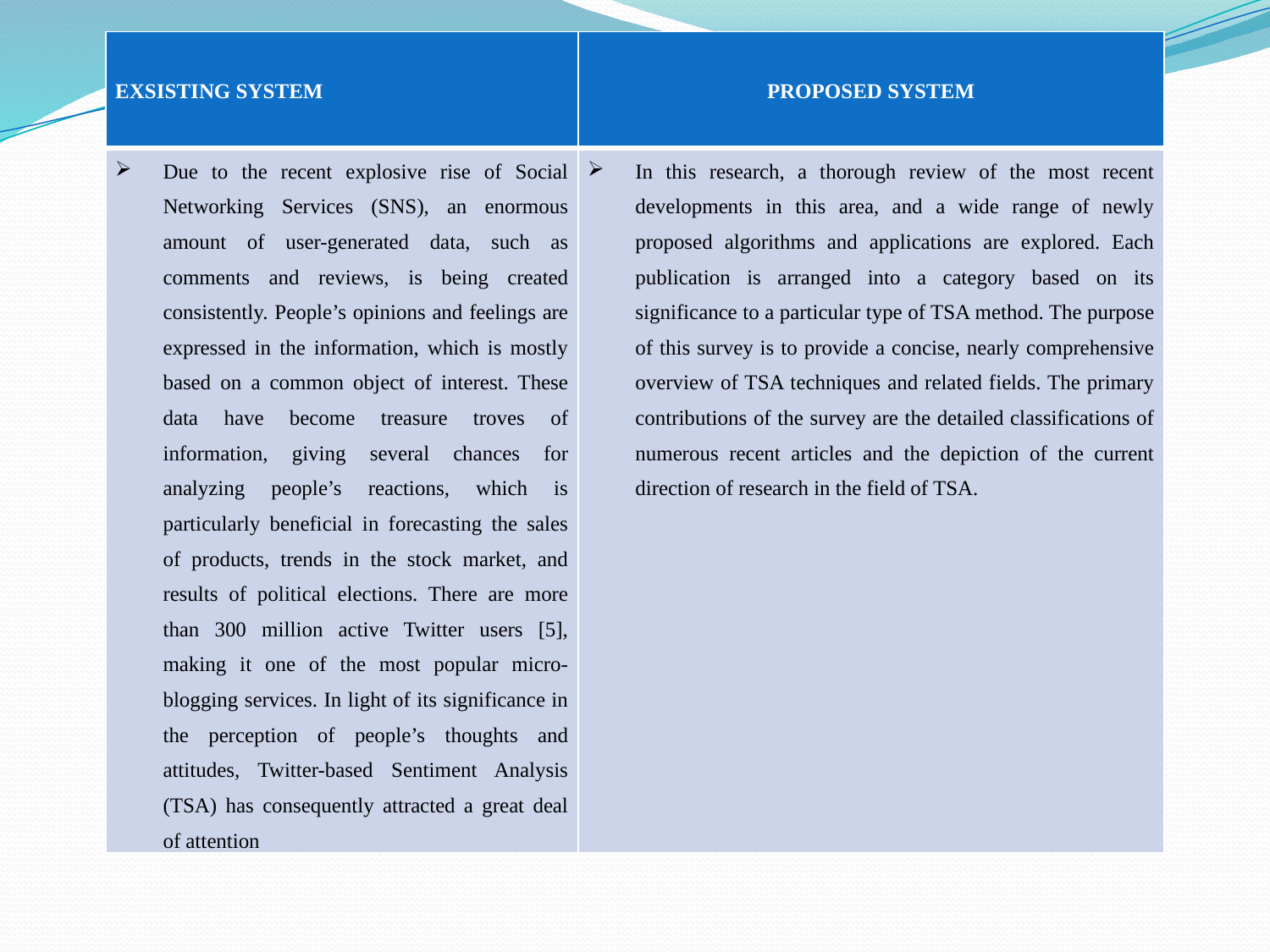

| EXSISTING SYSTEM | PROPOSED SYSTEM |
| --- | --- |
| Due to the recent explosive rise of Social Networking Services (SNS), an enormous amount of user-generated data, such as comments and reviews, is being created consistently. People’s opinions and feelings are expressed in the information, which is mostly based on a common object of interest. These data have become treasure troves of information, giving several chances for analyzing people’s reactions, which is particularly beneficial in forecasting the sales of products, trends in the stock market, and results of political elections. There are more than 300 million active Twitter users [5], making it one of the most popular micro-blogging services. In light of its significance in the perception of people’s thoughts and attitudes, Twitter-based Sentiment Analysis (TSA) has consequently attracted a great deal of attention | In this research, a thorough review of the most recent developments in this area, and a wide range of newly proposed algorithms and applications are explored. Each publication is arranged into a category based on its significance to a particular type of TSA method. The purpose of this survey is to provide a concise, nearly comprehensive overview of TSA techniques and related fields. The primary contributions of the survey are the detailed classifications of numerous recent articles and the depiction of the current direction of research in the field of TSA. |